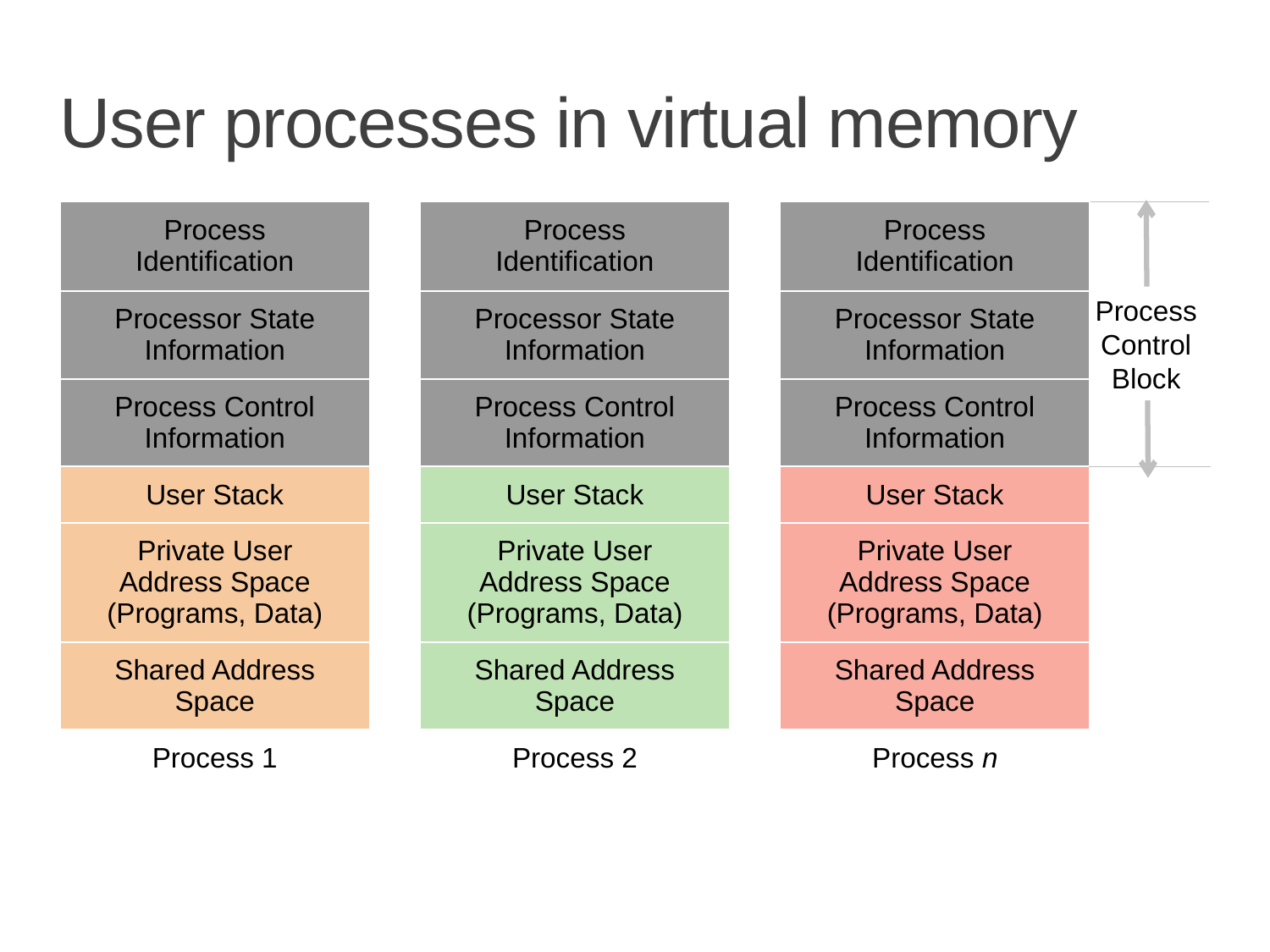

# User processes in virtual memory
| Process Identification |  | Process Identification |  | Process Identification |  |
| --- | --- | --- | --- | --- | --- |
| Processor State Information |  | Processor State Information |  | Processor State Information |  |
| Process Control Information |  | Process Control Information |  | Process Control Information |  |
| User Stack |  | User Stack |  | User Stack |  |
| Private User Address Space (Programs, Data) |  | Private User Address Space (Programs, Data) |  | Private User Address Space (Programs, Data) |  |
| Shared Address Space |  | Shared Address Space |  | Shared Address Space |  |
| Process 1 |  | Process 2 |  | Process n |  |
Process
Control
Block